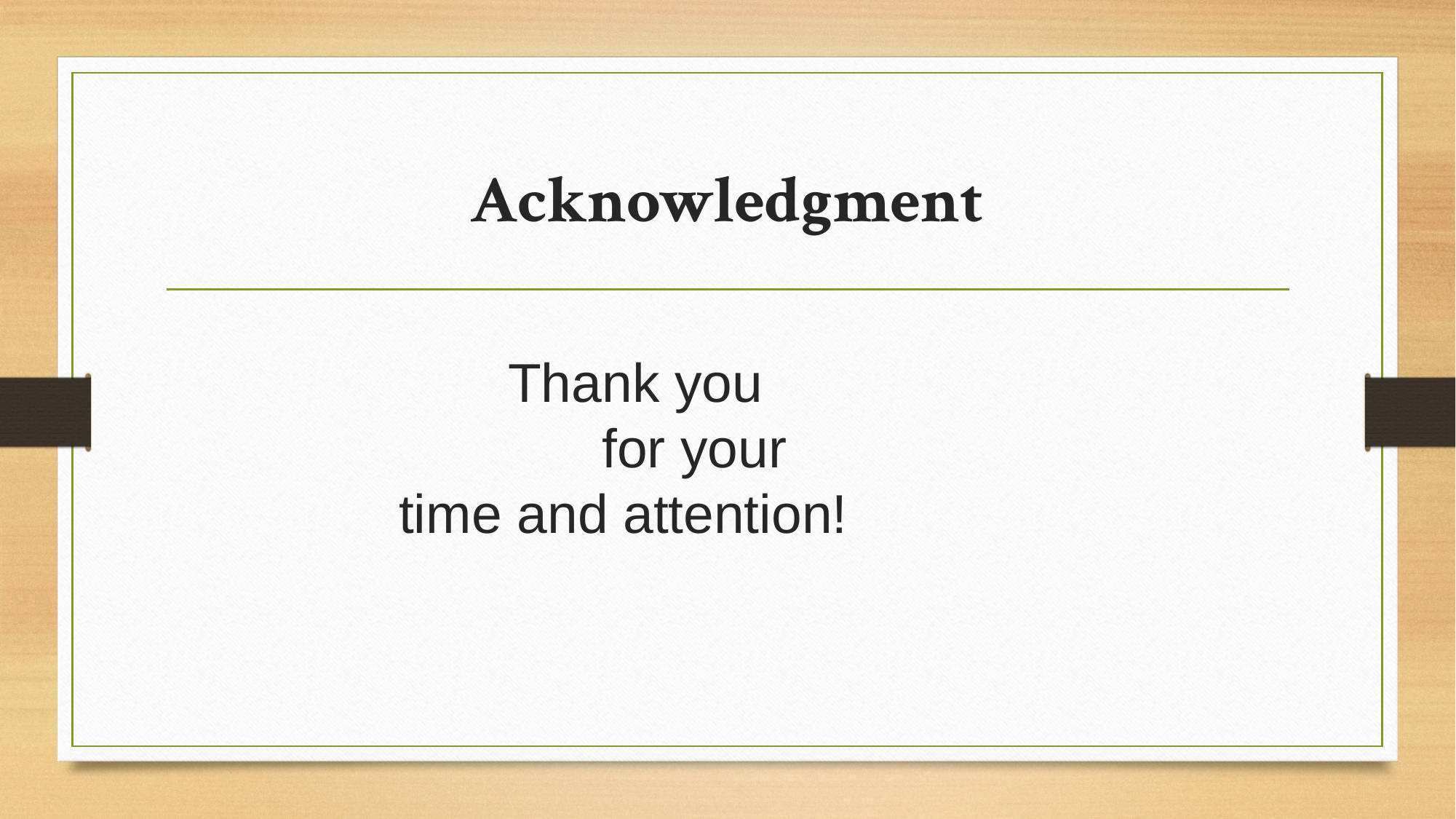

# Acknowledgment

			 Thank you
				for your
		 time and attention!